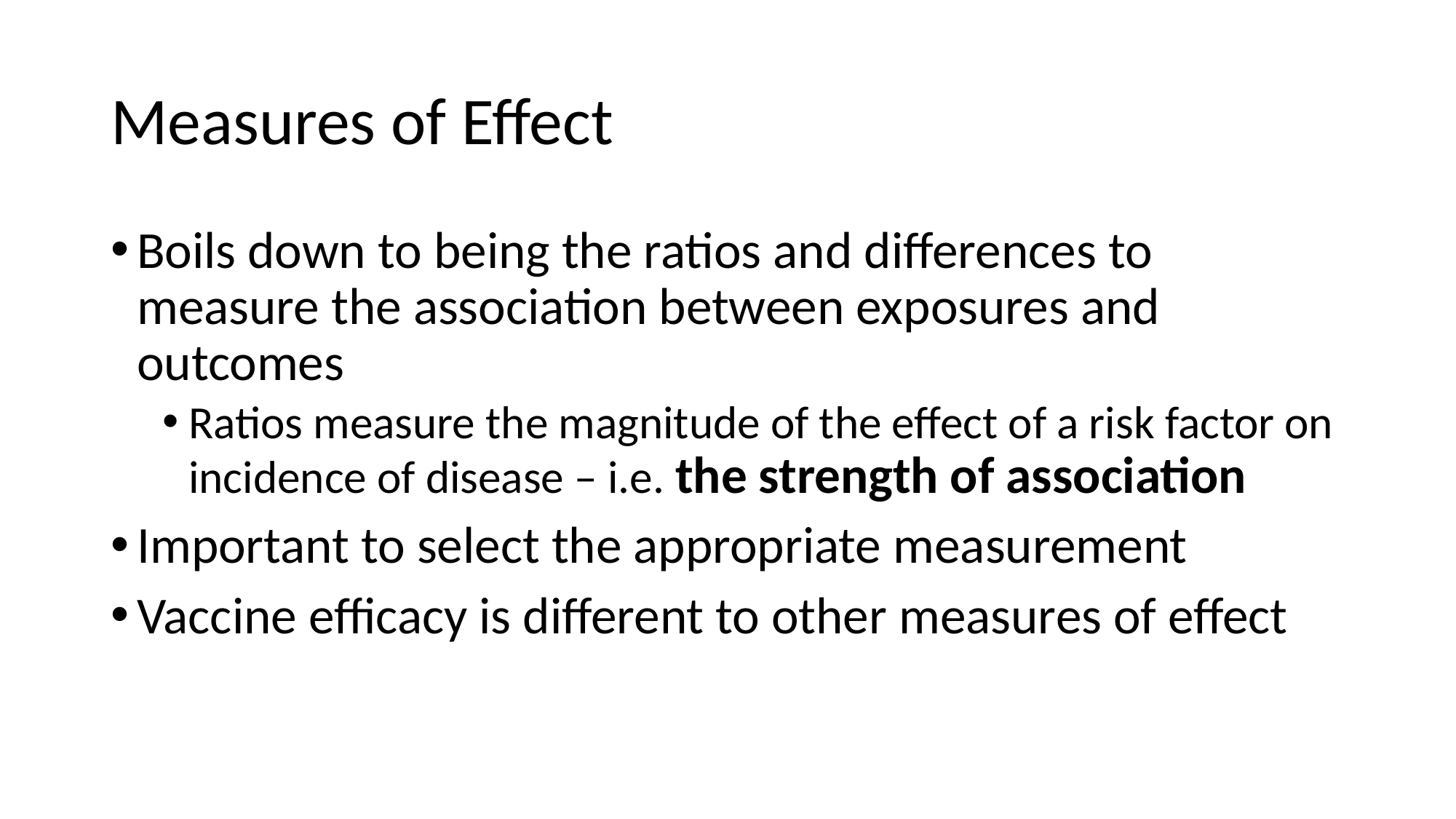

# Measures of Effect
Boils down to being the ratios and differences to measure the association between exposures and outcomes
Ratios measure the magnitude of the effect of a risk factor on incidence of disease – i.e. the strength of association
Important to select the appropriate measurement
Vaccine efficacy is different to other measures of effect